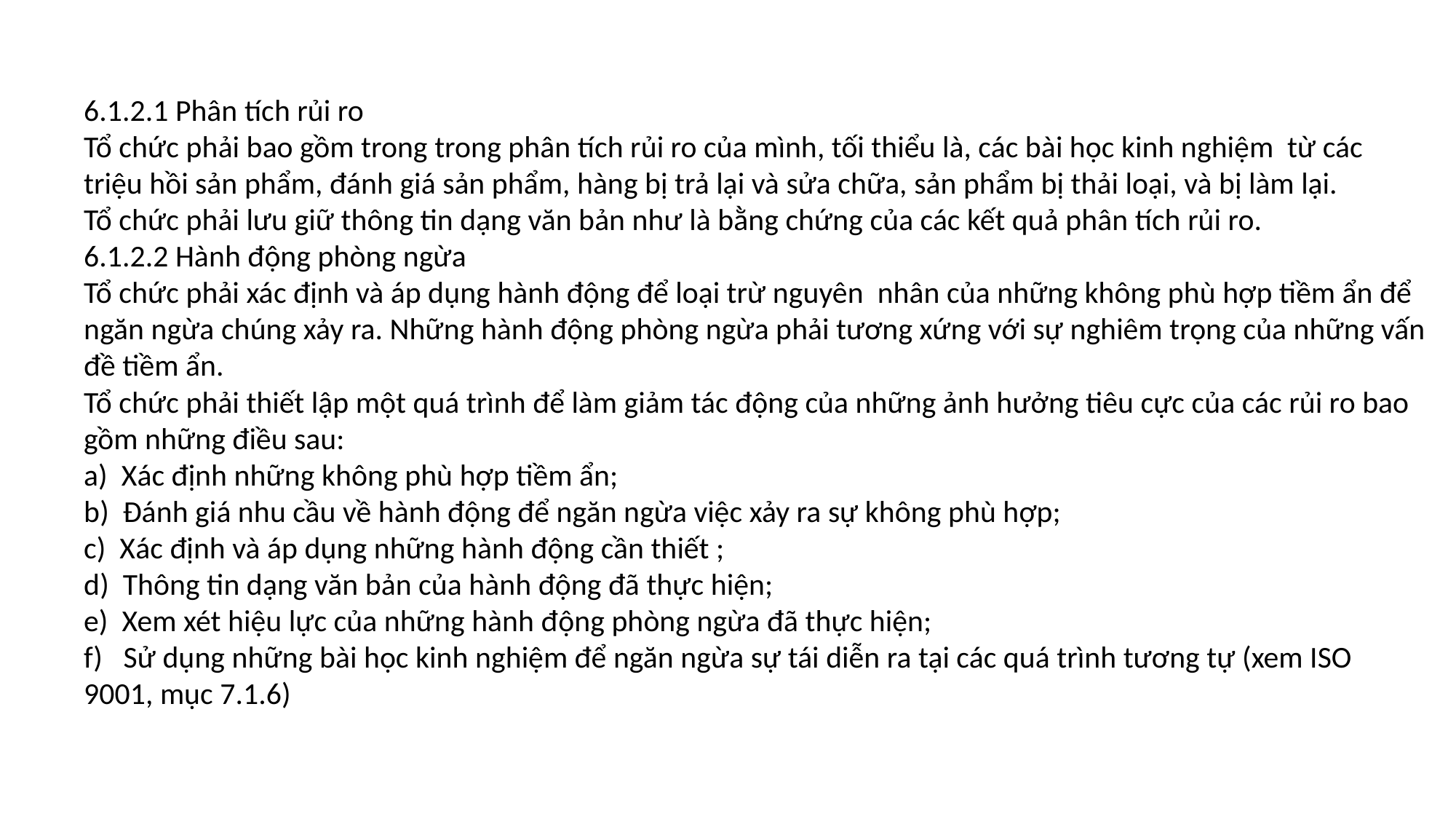

6.1.2.1 Phân tích rủi ro
Tổ chức phải bao gồm trong trong phân tích rủi ro của mình, tối thiểu là, các bài học kinh nghiệm  từ các triệu hồi sản phẩm, đánh giá sản phẩm, hàng bị trả lại và sửa chữa, sản phẩm bị thải loại, và bị làm lại.
Tổ chức phải lưu giữ thông tin dạng văn bản như là bằng chứng của các kết quả phân tích rủi ro.
6.1.2.2 Hành động phòng ngừa
Tổ chức phải xác định và áp dụng hành động để loại trừ nguyên  nhân của những không phù hợp tiềm ẩn để ngăn ngừa chúng xảy ra. Những hành động phòng ngừa phải tương xứng với sự nghiêm trọng của những vấn đề tiềm ẩn.
Tổ chức phải thiết lập một quá trình để làm giảm tác động của những ảnh hưởng tiêu cực của các rủi ro bao gồm những điều sau:
a)  Xác định những không phù hợp tiềm ẩn;
b)  Đánh giá nhu cầu về hành động để ngăn ngừa việc xảy ra sự không phù hợp;
c)  Xác định và áp dụng những hành động cần thiết ;
d)  Thông tin dạng văn bản của hành động đã thực hiện;
e)  Xem xét hiệu lực của những hành động phòng ngừa đã thực hiện;
f)   Sử dụng những bài học kinh nghiệm để ngăn ngừa sự tái diễn ra tại các quá trình tương tự (xem ISO 9001, mục 7.1.6)